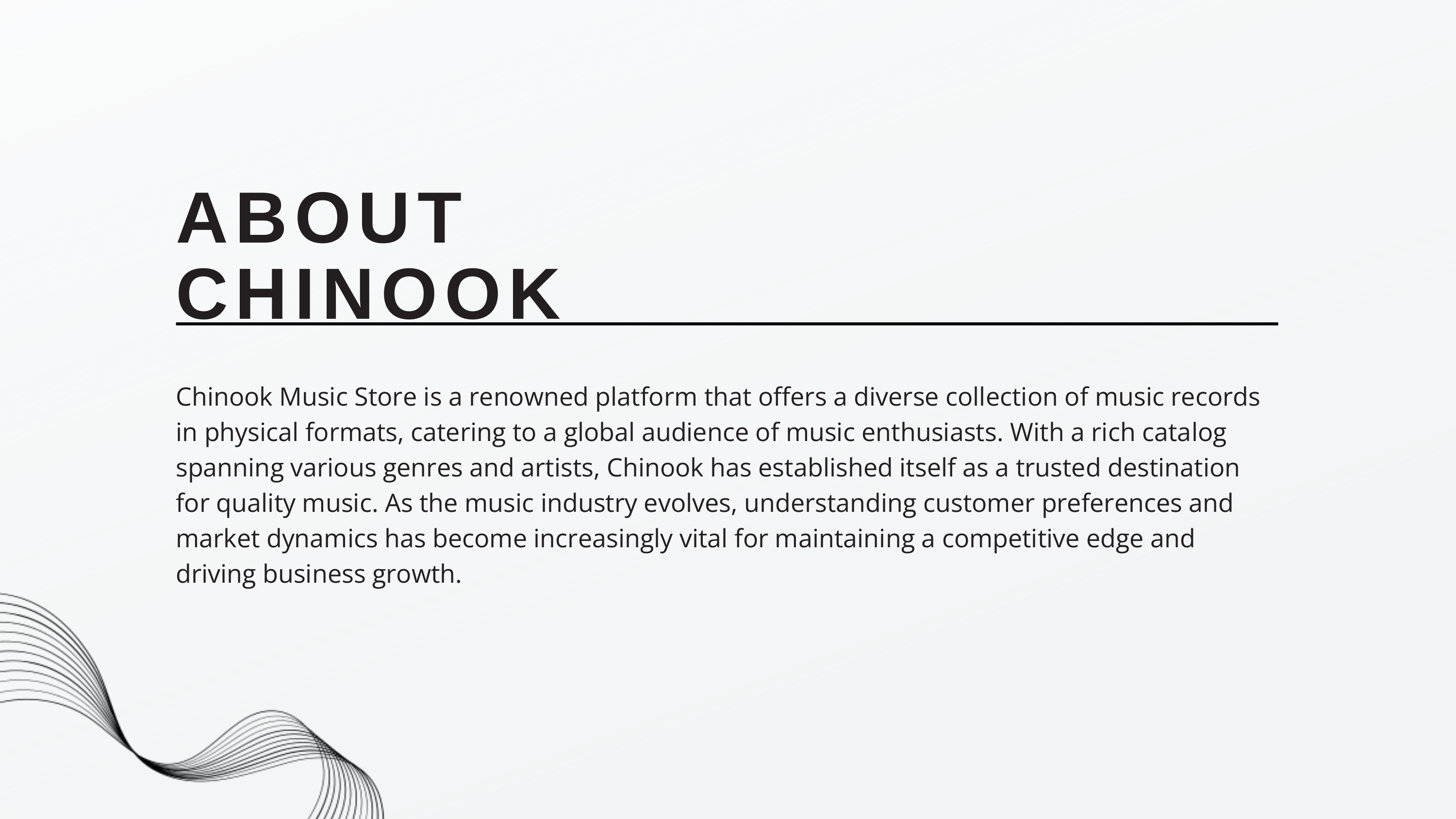

ABOUT CHINOOK

Chinook Music Store is a renowned platform that offers a diverse collection of music records in physical formats, catering to a global audience of music enthusiasts. With a rich catalog spanning various genres and artists, Chinook has established itself as a trusted destination for quality music. As the music industry evolves, understanding customer preferences and market dynamics has become increasingly vital for maintaining a competitive edge and driving business growth.